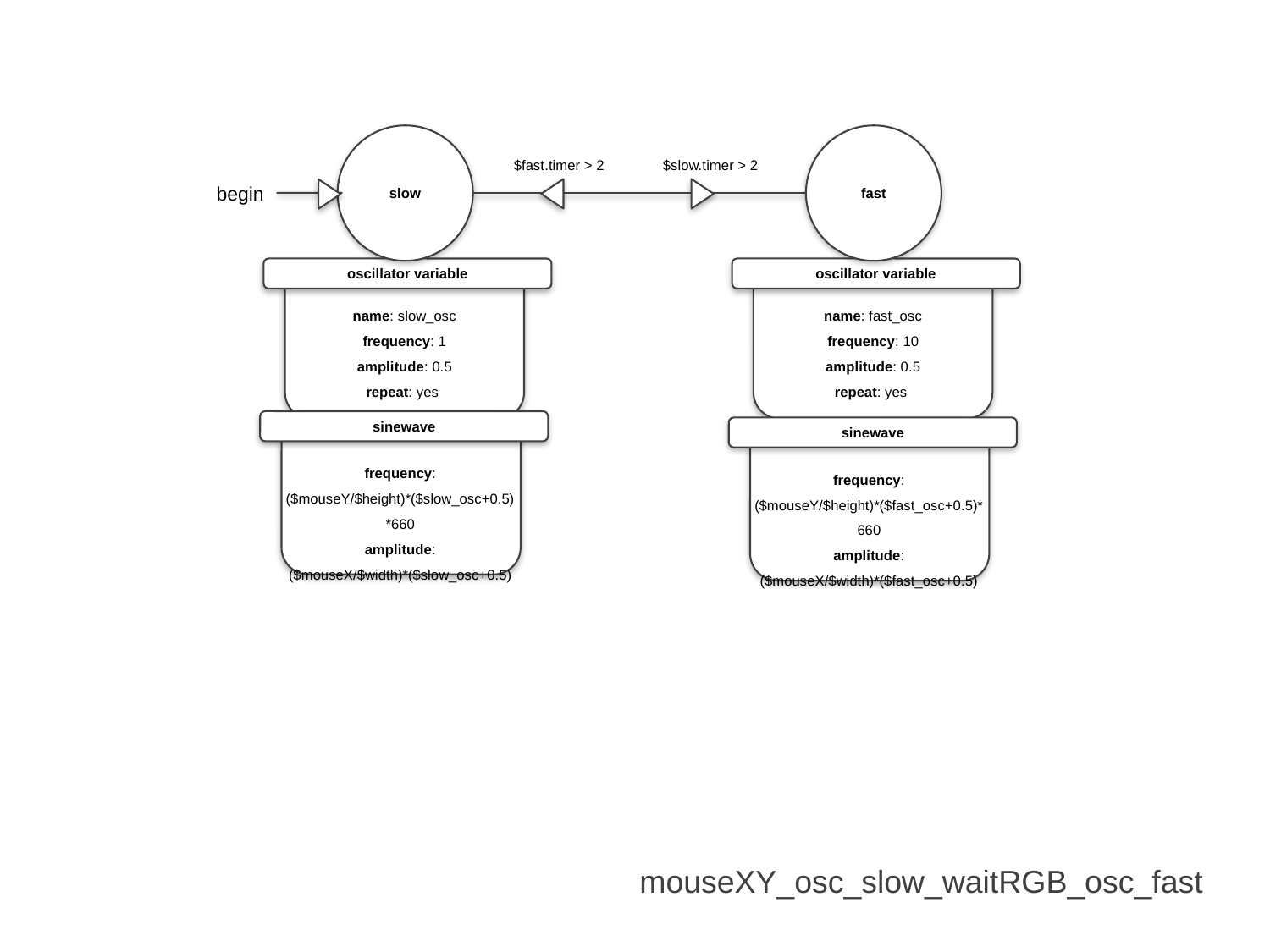

slow
fast
$fast.timer > 2
$slow.timer > 2
begin

oscillator variable
oscillator variable

name: slow_osc
frequency: 1
amplitude: 0.5
repeat: yes
name: fast_osc
frequency: 10
amplitude: 0.5
repeat: yes
sinewave

sinewave

frequency: ($mouseY/$height)*($slow_osc+0.5)*660
amplitude: ($mouseX/$width)*($slow_osc+0.5)
frequency: ($mouseY/$height)*($fast_osc+0.5)*660
amplitude: ($mouseX/$width)*($fast_osc+0.5)
mouseXY_osc_slow_waitRGB_osc_fast